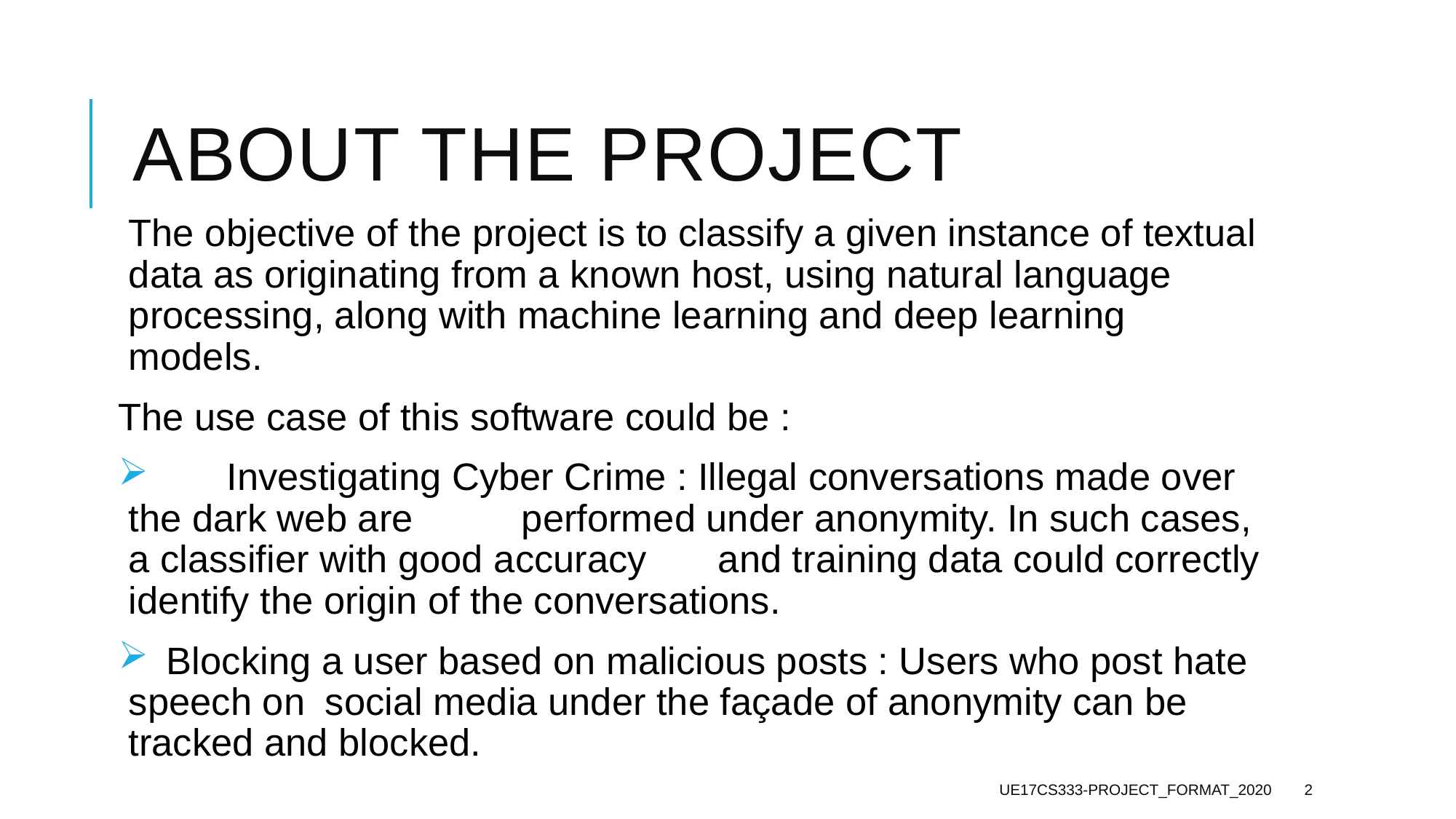

# About the project
The objective of the project is to classify a given instance of textual data as originating from a known host, using natural language processing, along with machine learning and deep learning models.
The use case of this software could be :
	Investigating Cyber Crime : Illegal conversations made over the dark web are   	performed under anonymity. In such cases, a classifier with good accuracy 	and training data could correctly identify the origin of the conversations.
  Blocking a user based on malicious posts : Users who post hate speech on 	social media under the façade of anonymity can be tracked and blocked.

UE17CS333-Project_Format_2020
2